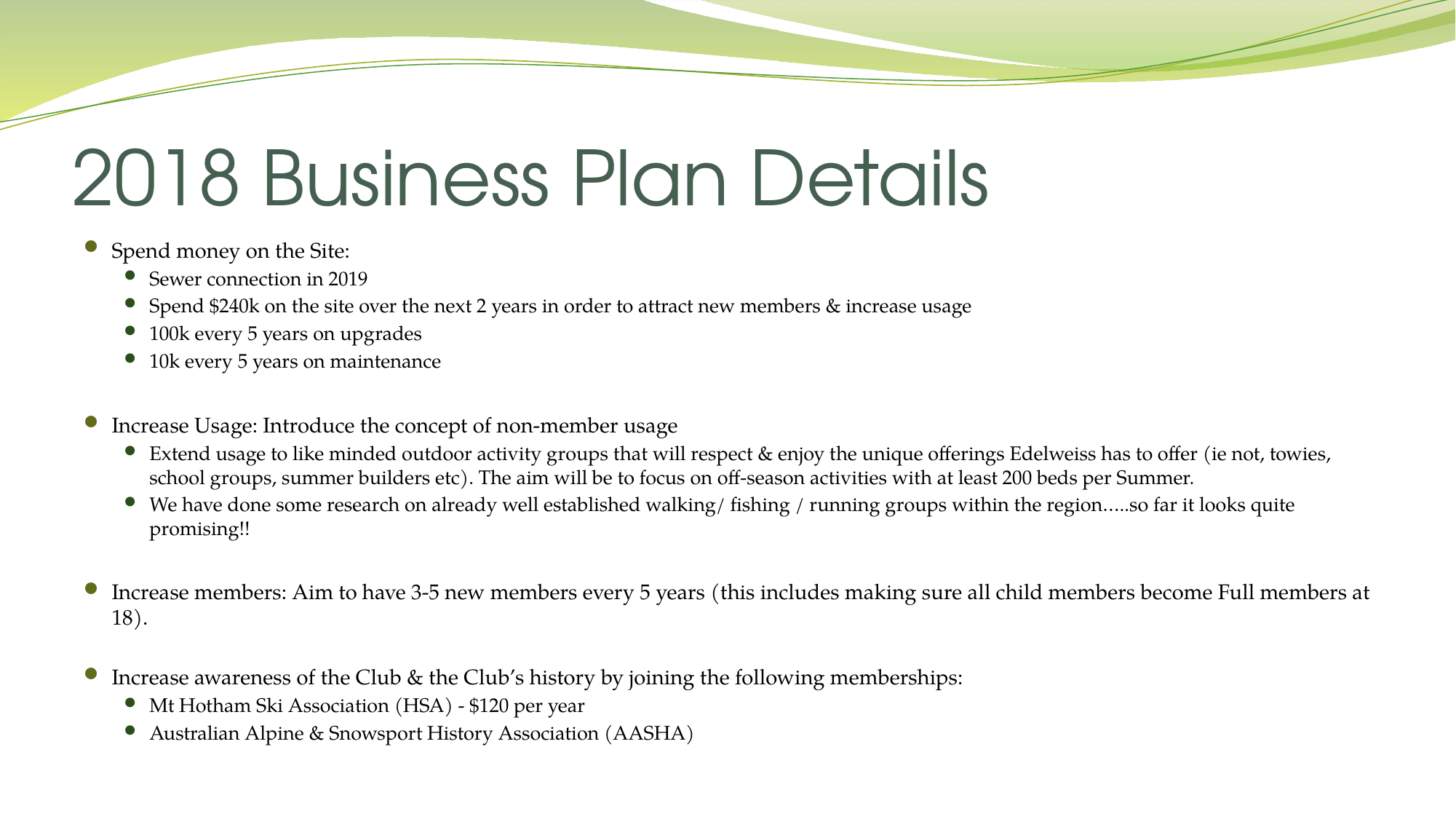

# 2018 Business Plan Details
Spend money on the Site:
Sewer connection in 2019
Spend $240k on the site over the next 2 years in order to attract new members & increase usage
100k every 5 years on upgrades
10k every 5 years on maintenance

Increase Usage: Introduce the concept of non-member usage
Extend usage to like minded outdoor activity groups that will respect & enjoy the unique offerings Edelweiss has to offer (ie not, towies, school groups, summer builders etc). The aim will be to focus on off-season activities with at least 200 beds per Summer.
We have done some research on already well established walking/ fishing / running groups within the region…..so far it looks quite promising!!

Increase members: Aim to have 3-5 new members every 5 years (this includes making sure all child members become Full members at 18).

Increase awareness of the Club & the Club’s history by joining the following memberships:
Mt Hotham Ski Association (HSA) - $120 per year
Australian Alpine & Snowsport History Association (AASHA)